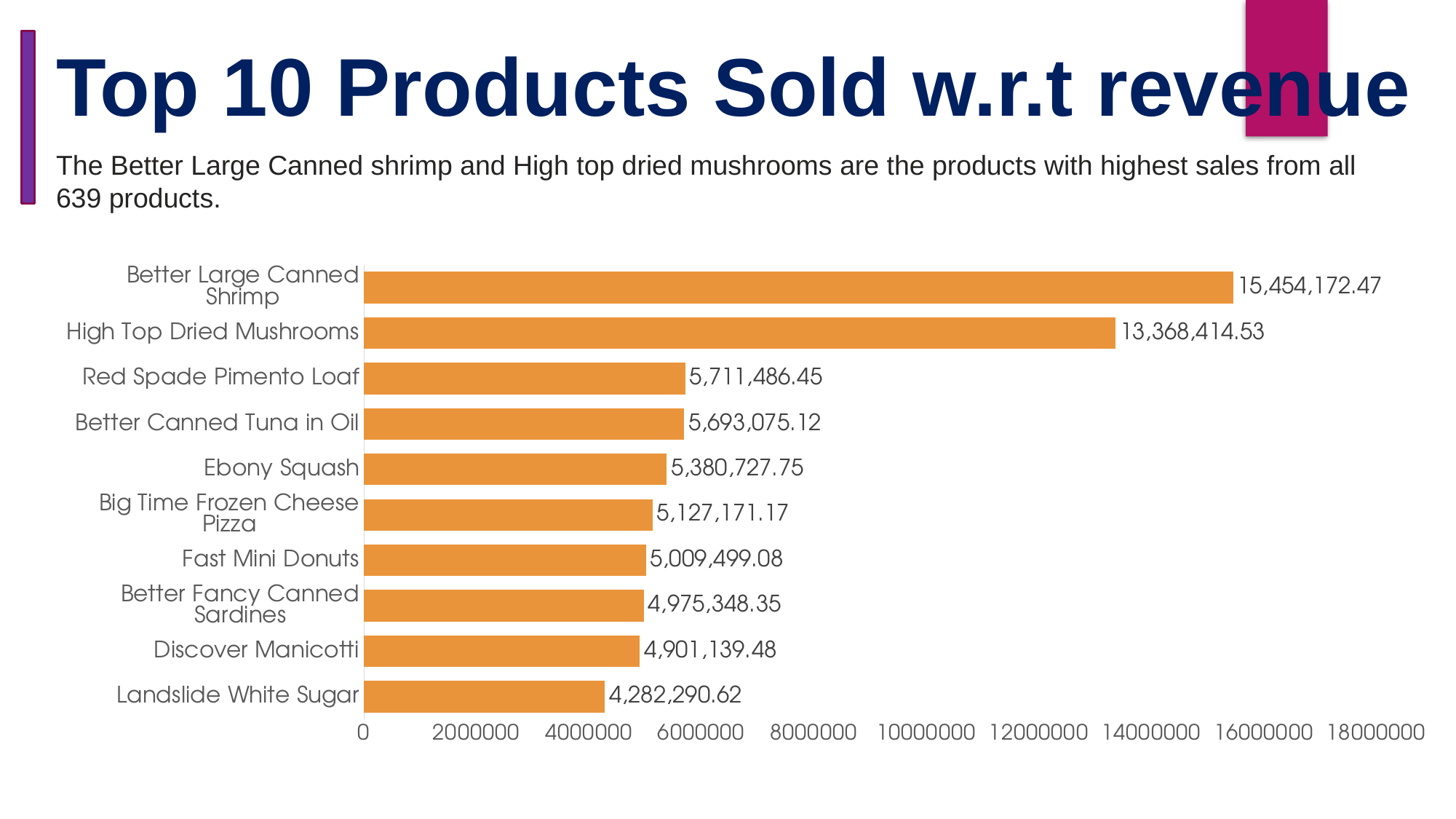

Top 10 Products Sold w.r.t revenue

﻿The Better Large Canned shrimp and High top dried mushrooms are the products with highest sales from all 639 products.

### Chart

| Category | Total |
|---|---|
| Landslide White Sugar | 4282290.62 |
| Discover Manicotti | 4901139.48 |
| Better Fancy Canned Sardines | 4975348.35 |
| Fast Mini Donuts | 5009499.08 |
| Big Time Frozen Cheese Pizza | 5127171.17 |
| Ebony Squash | 5380727.75 |
| Better Canned Tuna in Oil | 5693075.12 |
| Red Spade Pimento Loaf | 5711486.45 |
| High Top Dried Mushrooms | 13368414.53 |
| Better Large Canned Shrimp | 15454172.47 |